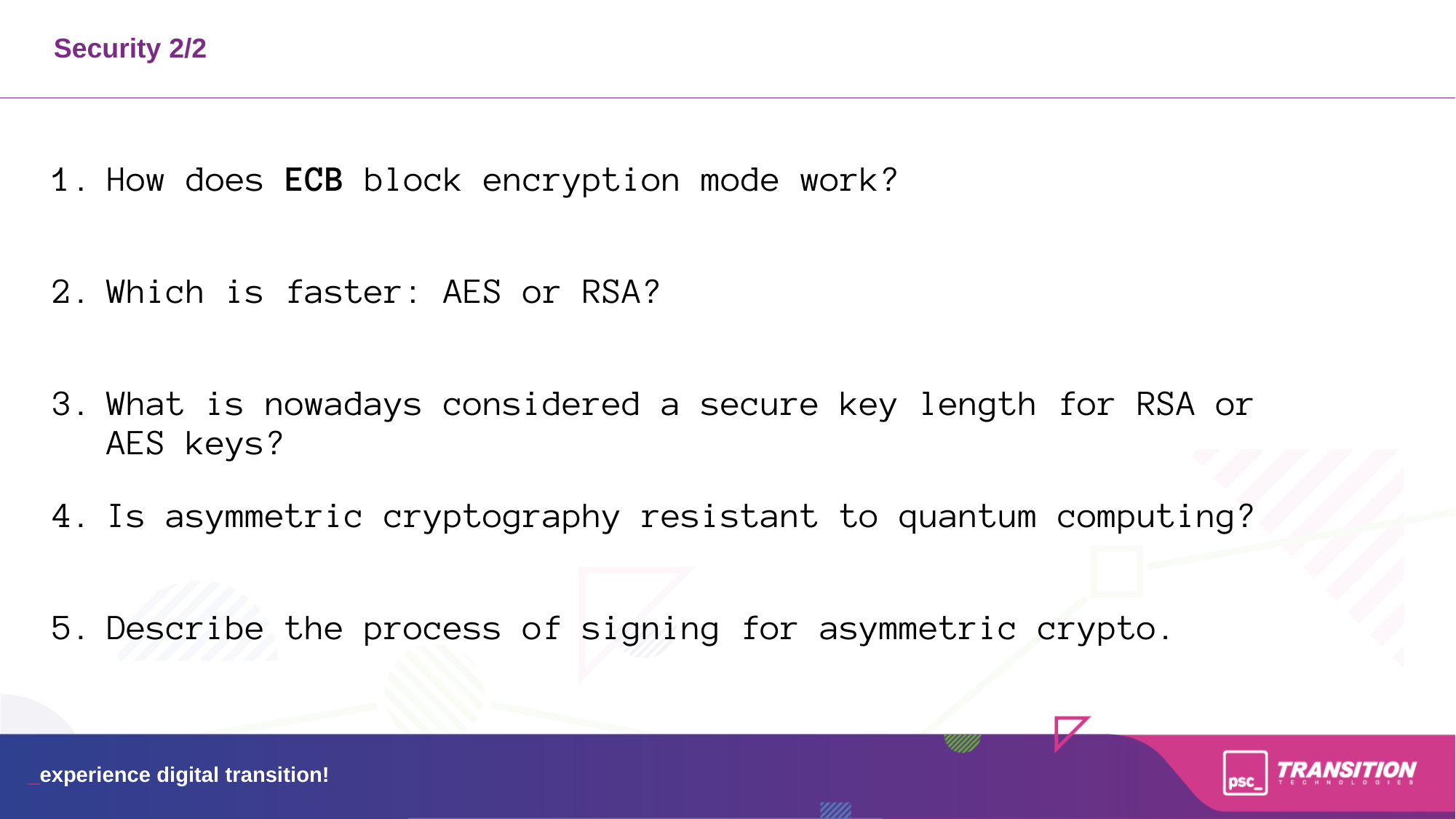

Security 2/2
How does ECB block encryption mode work?
Which is faster: AES or RSA?
What is nowadays considered a secure key length for RSA or AES keys?
Is asymmetric cryptography resistant to quantum computing?
Describe the process of signing for asymmetric crypto.